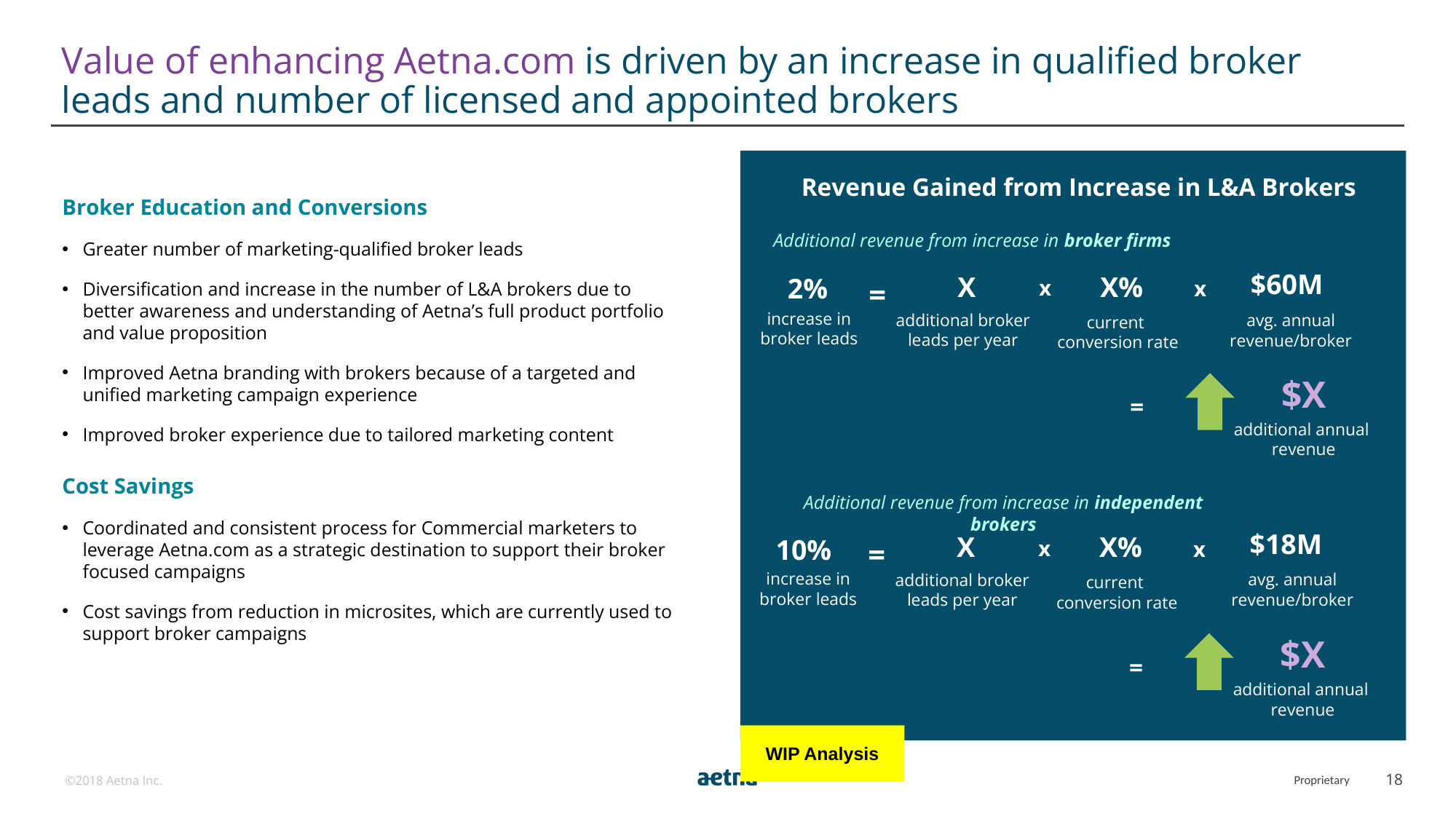

# Value of enhancing Aetna.com is driven by an increase in qualified broker leads and number of licensed and appointed brokers

Broker Education and Conversions
Greater number of marketing-qualified broker leads
Diversification and increase in the number of L&A brokers due to better awareness and understanding of Aetna’s full product portfolio and value proposition
Improved Aetna branding with brokers because of a targeted and unified marketing campaign experience
Improved broker experience due to tailored marketing content

Cost Savings
Coordinated and consistent process for Commercial marketers to leverage Aetna.com as a strategic destination to support their broker focused campaigns
Cost savings from reduction in microsites, which are currently used to support broker campaigns

Revenue Gained from Increase in L&A Brokers
Additional revenue from increase in broker firms
$60M
X
X%
2%
x
=
x
increase in broker leads
additional broker leads per year
avg. annual revenue/broker
current
conversion rate
$8.7
$X

=
additional annual
revenue
Additional revenue from increase in independent brokers
$18M
X
X%
10%
x
=
x
increase in broker leads
avg. annual revenue/broker
additional broker leads per year
current
conversion rate
$8.7
$X

=
additional annual
revenue
WIP Analysis